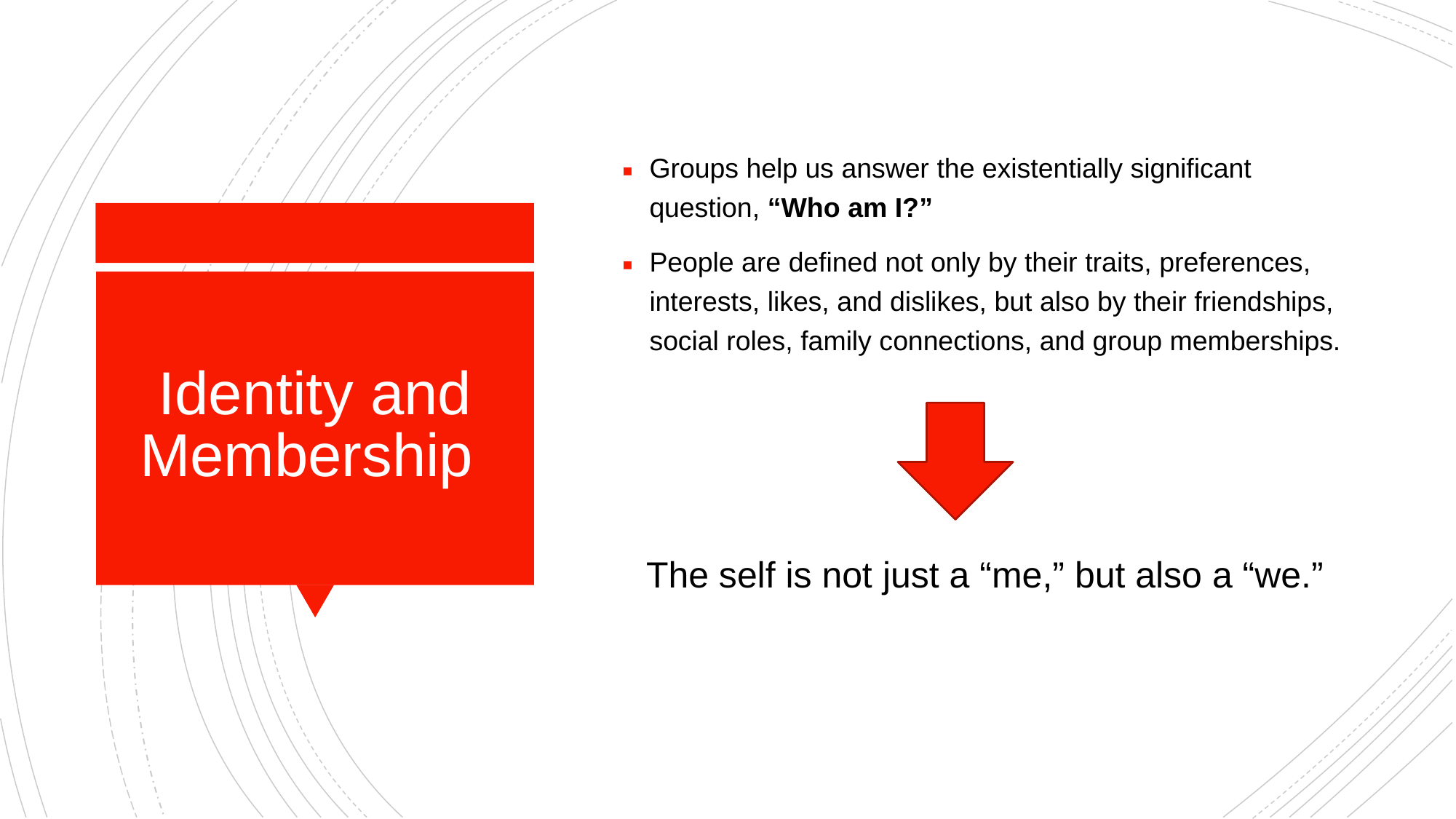

Groups help us answer the existentially significant question, “Who am I?”
People are defined not only by their traits, preferences, interests, likes, and dislikes, but also by their friendships, social roles, family connections, and group memberships.
# Identity and Membership

The self is not just a “me,” but also a “we.”